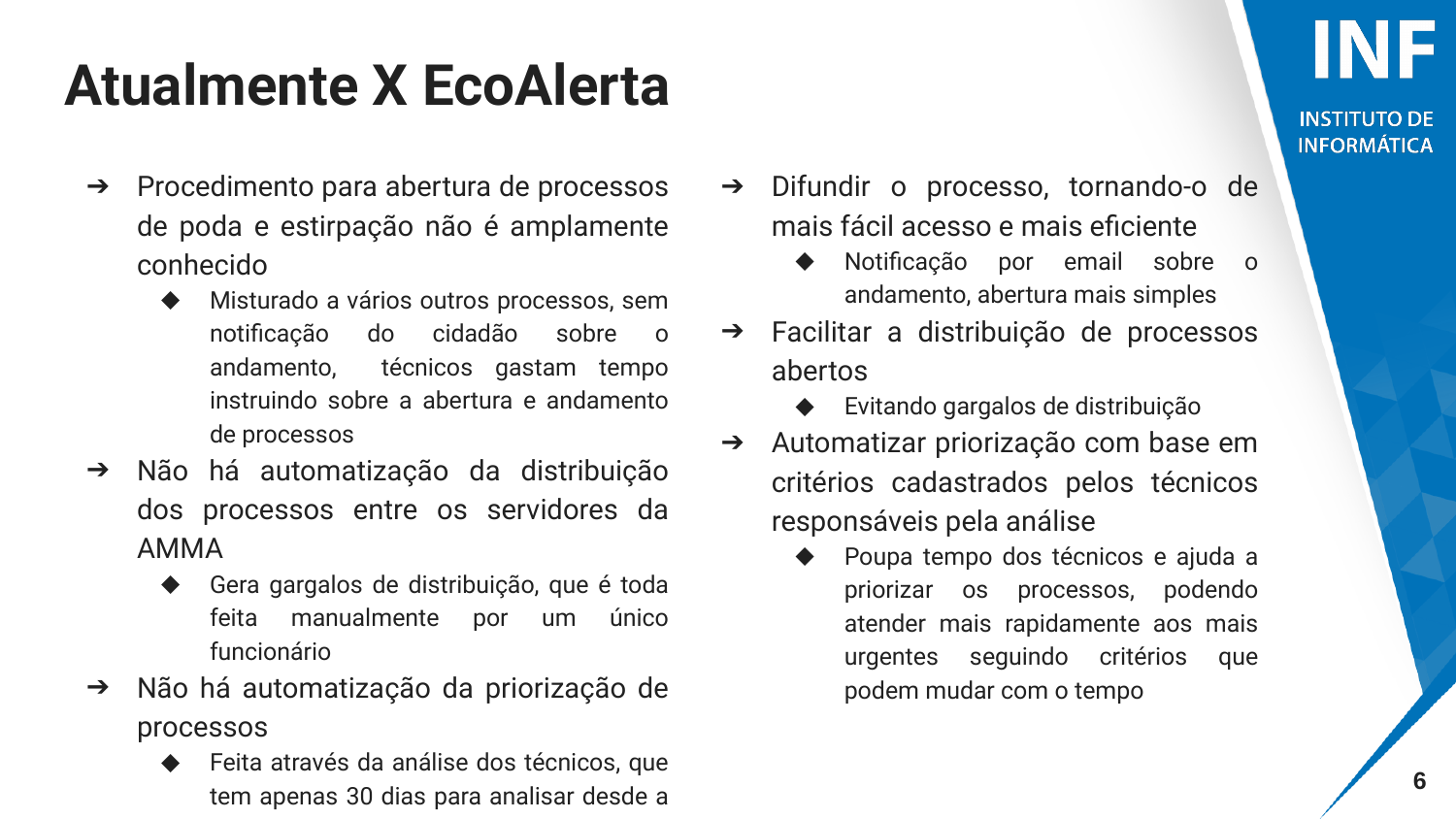

# Atualmente X EcoAlerta
Procedimento para abertura de processos de poda e estirpação não é amplamente conhecido
Misturado a vários outros processos, sem notificação do cidadão sobre o andamento,  técnicos gastam tempo instruindo sobre a abertura e andamento de processos
Não há automatização da distribuição dos processos entre os servidores da AMMA
Gera gargalos de distribuição, que é toda feita manualmente por um único funcionário
Não há automatização da priorização de processos
Feita através da análise dos técnicos, que tem apenas 30 dias para analisar desde a abertura do processo
Difundir o processo, tornando-o de mais fácil acesso e mais eficiente
Notificação por email sobre o andamento, abertura mais simples
Facilitar a distribuição de processos abertos
Evitando gargalos de distribuição
Automatizar priorização com base em critérios cadastrados pelos técnicos responsáveis pela análise
Poupa tempo dos técnicos e ajuda a priorizar os processos, podendo atender mais rapidamente aos mais urgentes seguindo critérios que podem mudar com o tempo
6